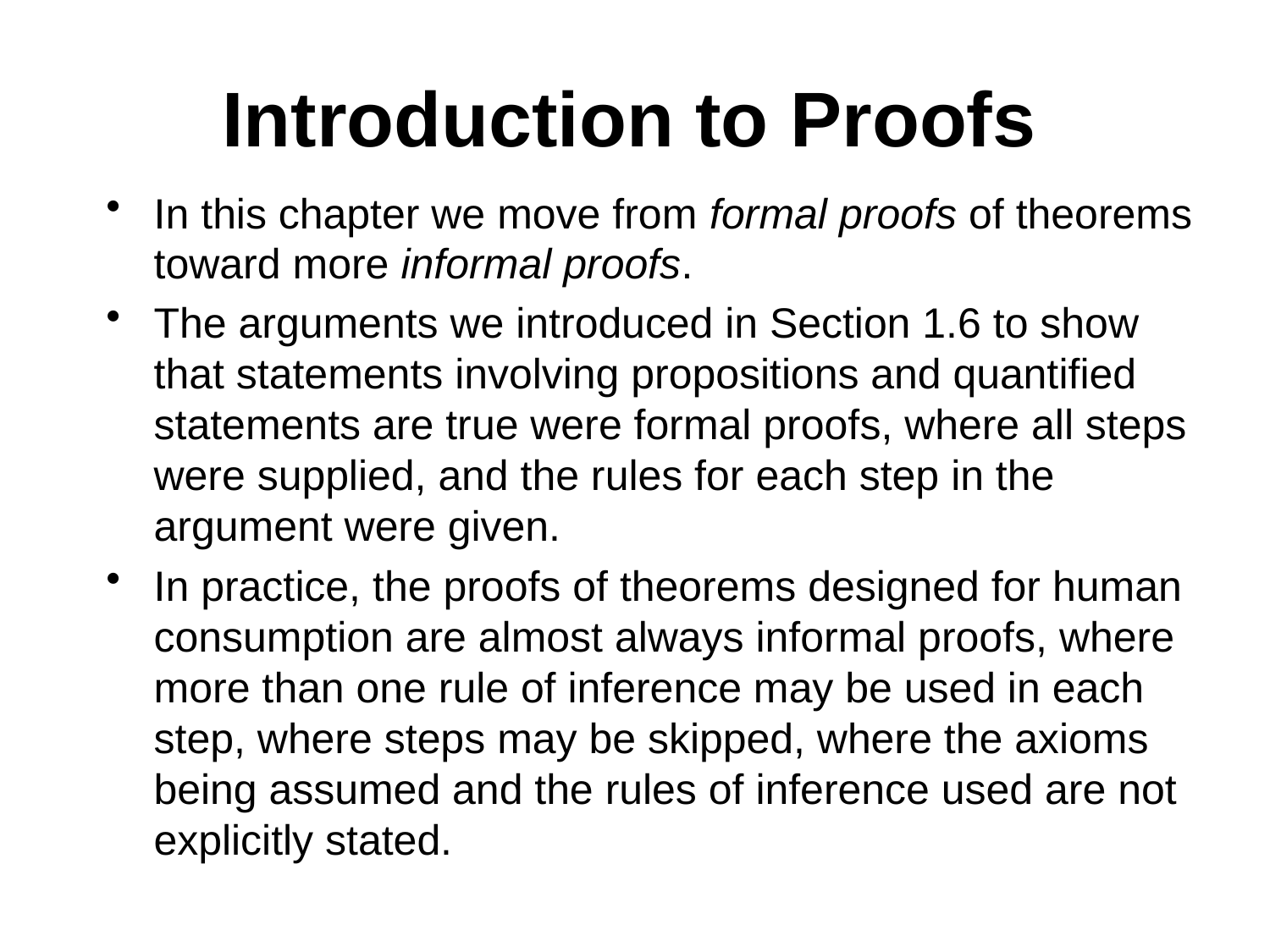

# Introduction to Proofs

In this chapter we move from formal proofs of theorems toward more informal proofs.
The arguments we introduced in Section 1.6 to show that statements involving propositions and quantified statements are true were formal proofs, where all steps were supplied, and the rules for each step in the argument were given.
In practice, the proofs of theorems designed for human consumption are almost always informal proofs, where more than one rule of inference may be used in each step, where steps may be skipped, where the axioms being assumed and the rules of inference used are not explicitly stated.
3